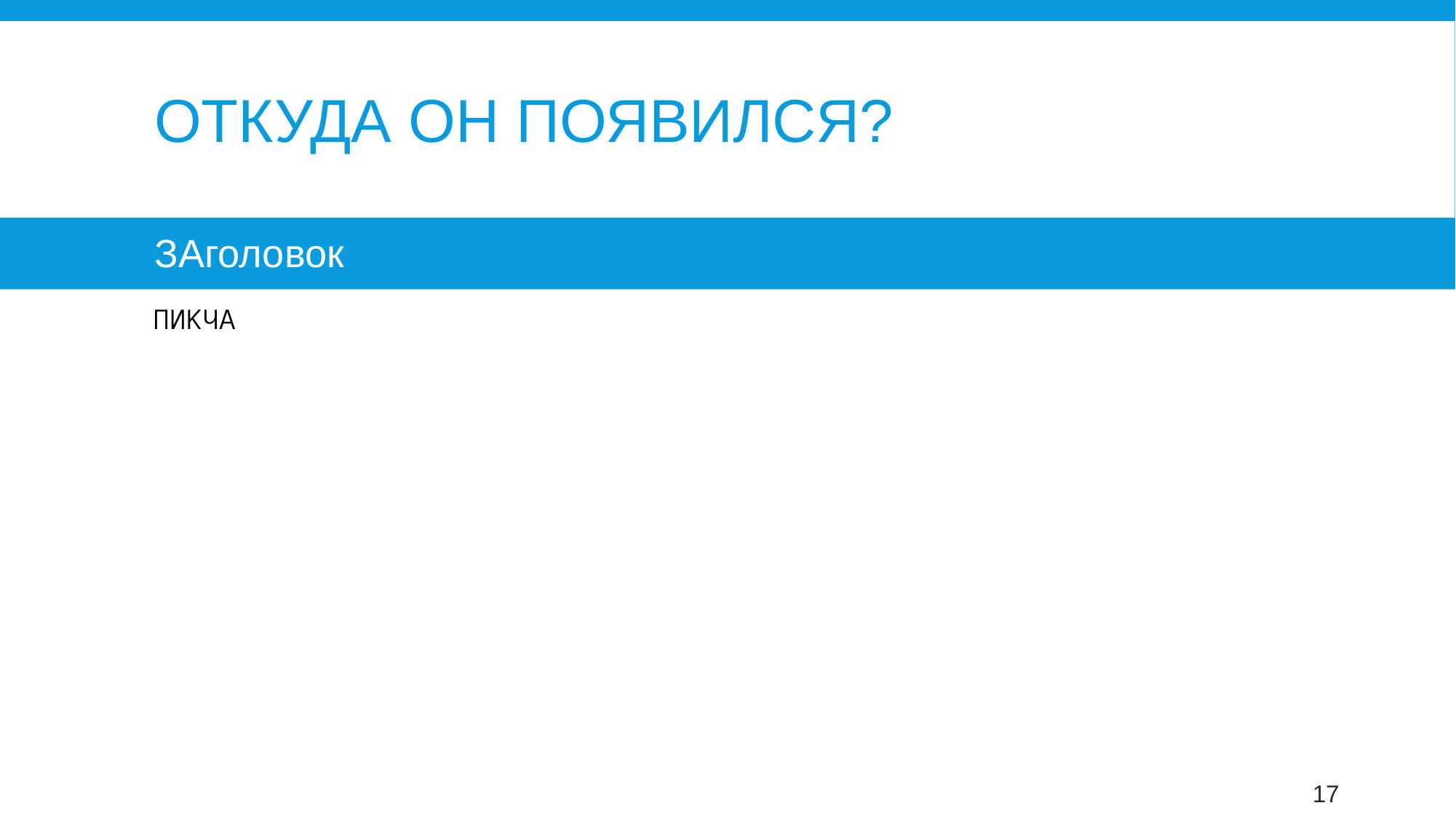

# Откуда он появился?
ЗАголовок

ПИКЧА
17